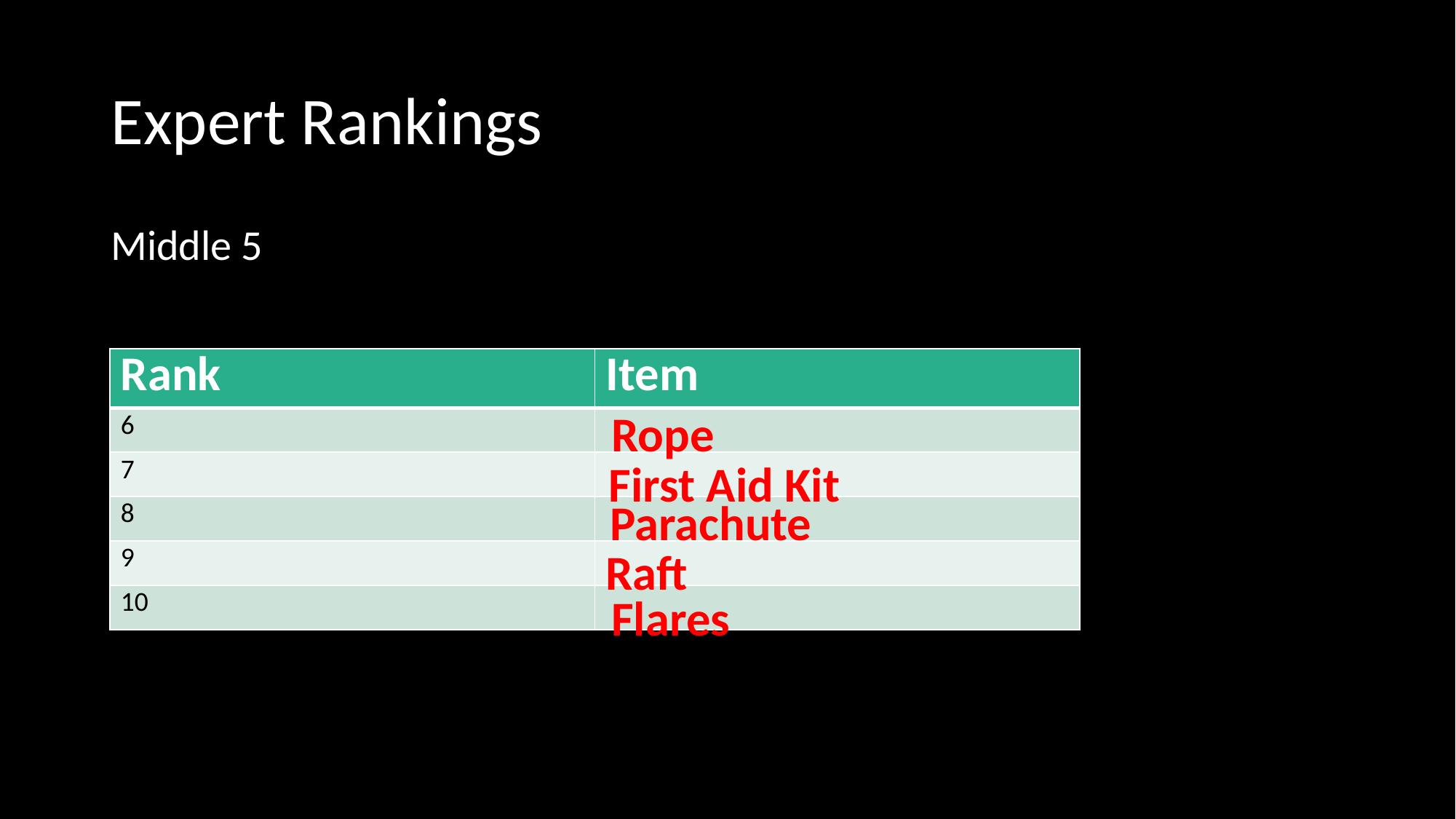

# Expert Rankings
Middle 5

| Rank | Item |
| --- | --- |
| 6 |  |
| 7 |  |
| 8 |  |
| 9 |  |
| 10 |  |
Rope
First Aid Kit
Parachute
Raft
Flares